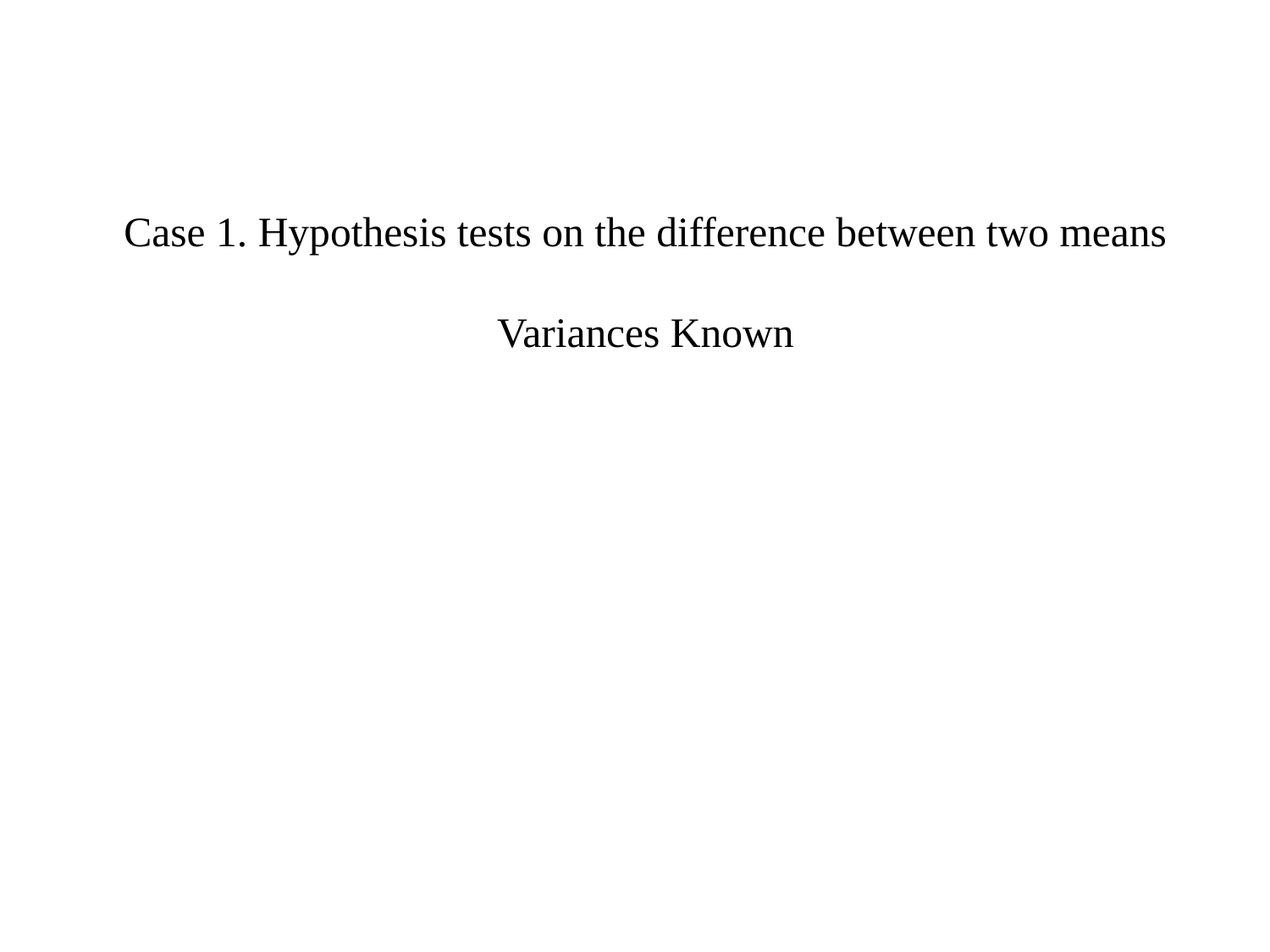

# Case 1. Hypothesis tests on the difference between two means Variances Known